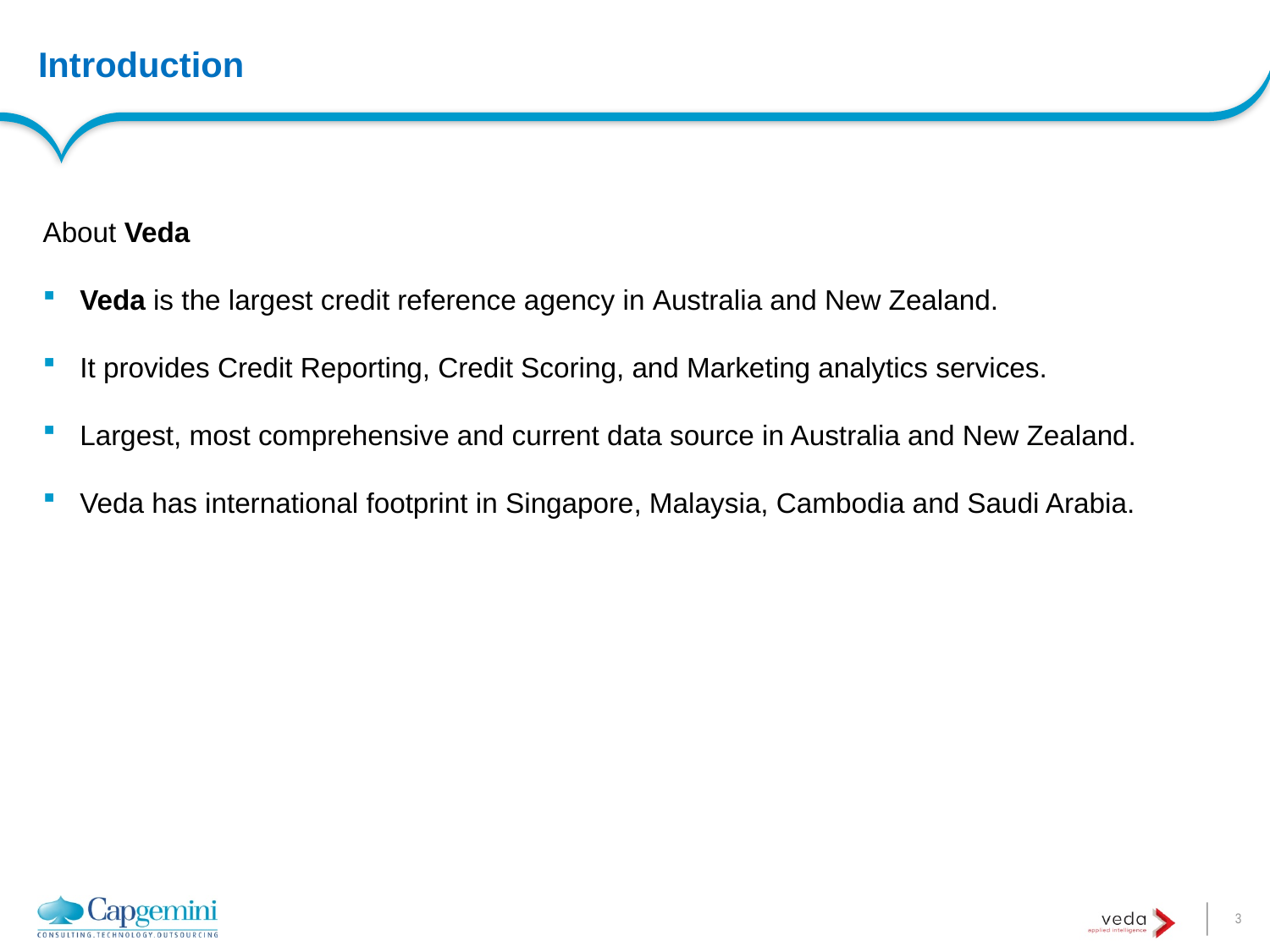

# Introduction

About Veda

Veda is the largest credit reference agency in Australia and New Zealand.

It provides Credit Reporting, Credit Scoring, and Marketing analytics services.

Largest, most comprehensive and current data source in Australia and New Zealand.

Veda has international footprint in Singapore, Malaysia, Cambodia and Saudi Arabia.